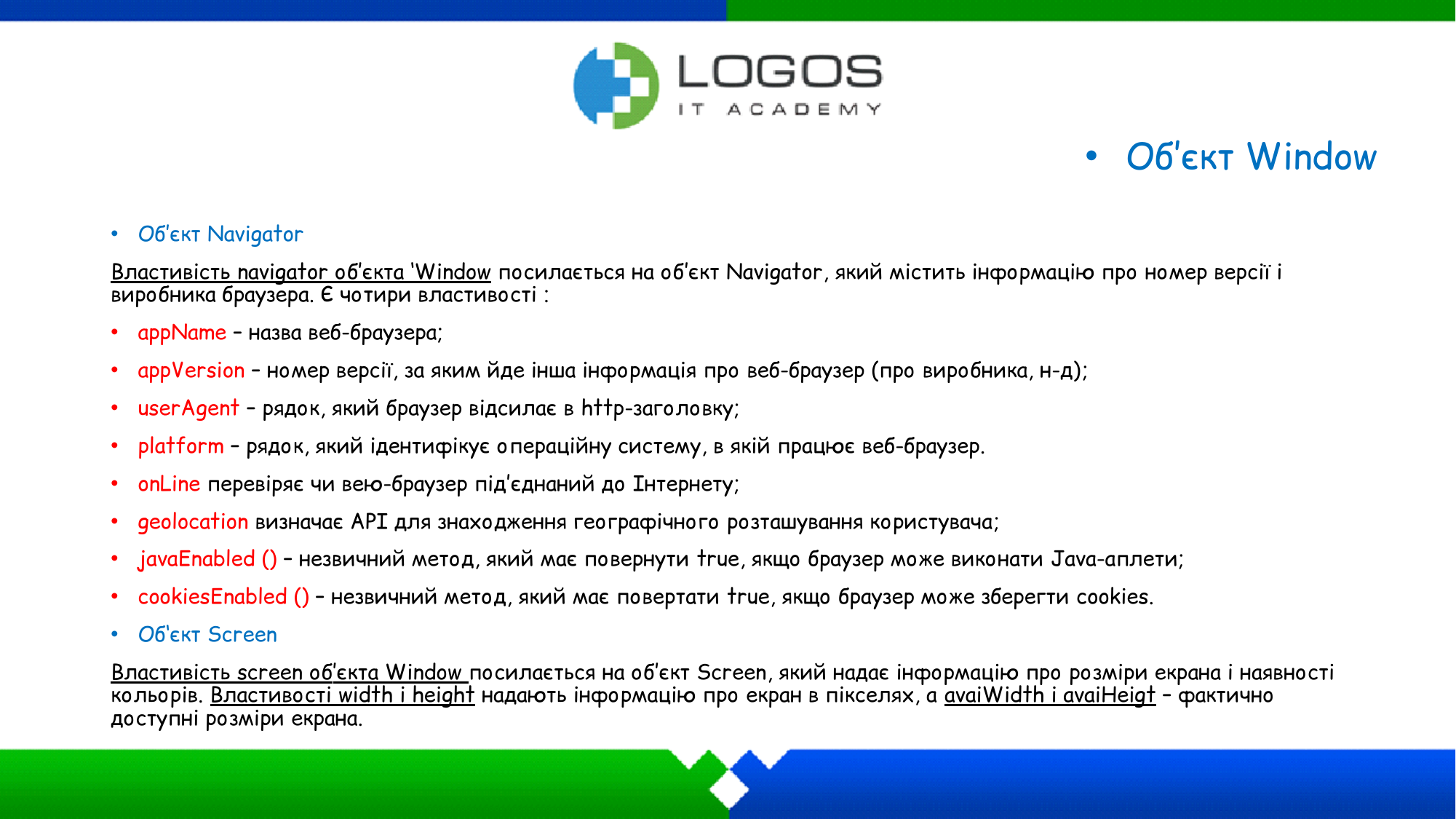

# Об’єкт Window
Об’єкт Navigator
Властивість navigator об’єкта ‘Window посилається на об’єкт Navigator, який містить інформацію про номер версії і виробника браузера. Є чотири властивості :
appName – назва веб-браузера;
appVersion – номер версії, за яким йде інша інформація про веб-браузер (про виробника, н-д);
userAgent – рядок, який браузер відсилає в http-заголовку;
platform – рядок, який ідентифікує операційну систему, в якій працює веб-браузер.
onLine перевіряє чи вею-браузер під’єднаний до Інтернету;
geolocation визначає API для знаходження географічного розташування користувача;
javaEnabled () – незвичний метод, який має повернути true, якщо браузер може виконати Java-аплети;
cookiesEnabled () – незвичний метод, який має повертати true, якщо браузер може зберегти cookies.
Об‘єкт Screen
Властивість screen об’єкта Window посилається на об’єкт Screen, який надає інформацію про розміри екрана і наявності кольорів. Властивості width і height надають інформацію про екран в пікселях, а avaiWidth і avaiHeigt – фактично доступні розміри екрана.